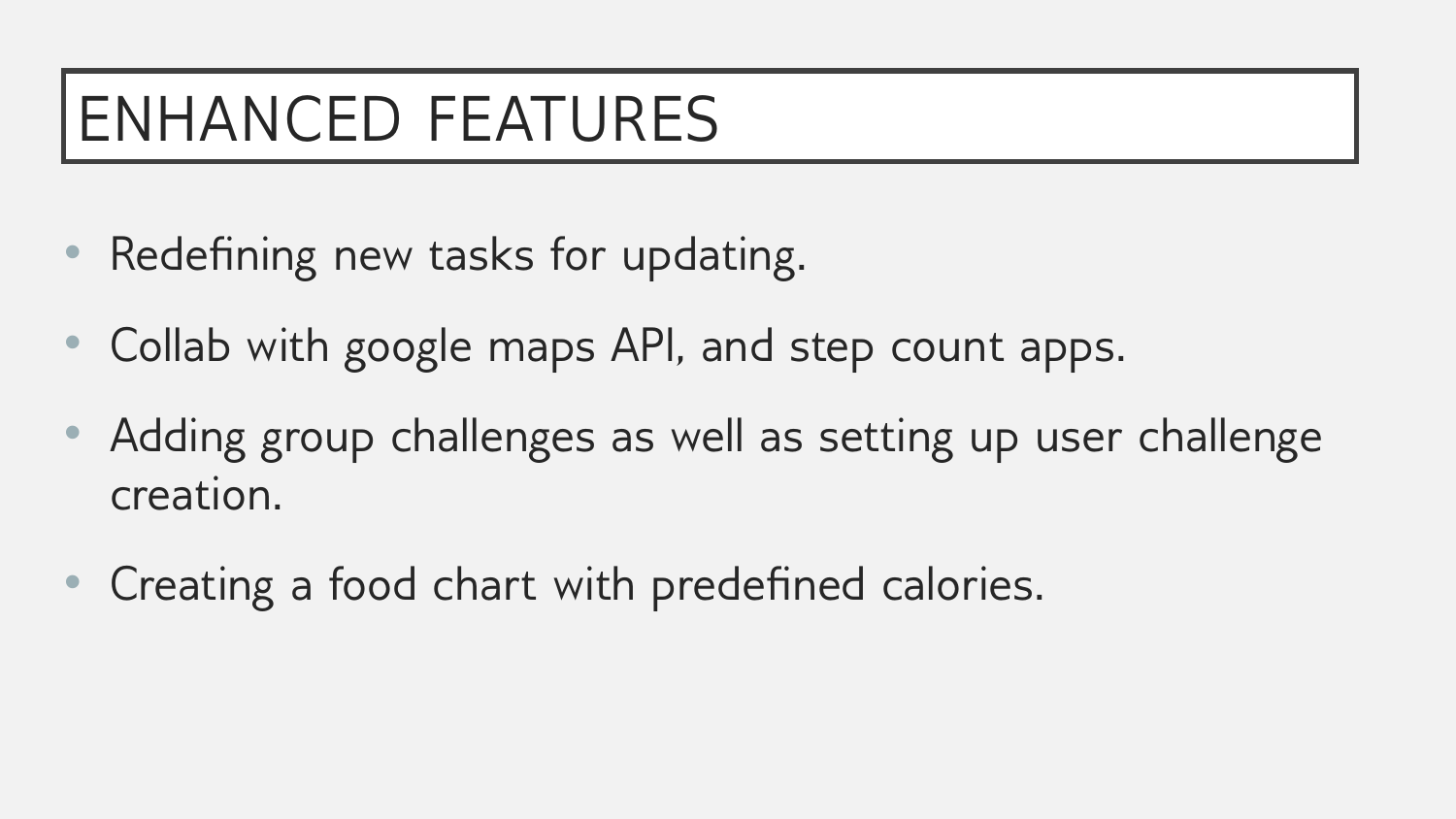

# Enhanced Features
Redefining new tasks for updating.
Collab with google maps API, and step count apps.
Adding group challenges as well as setting up user challenge creation.
Creating a food chart with predefined calories.